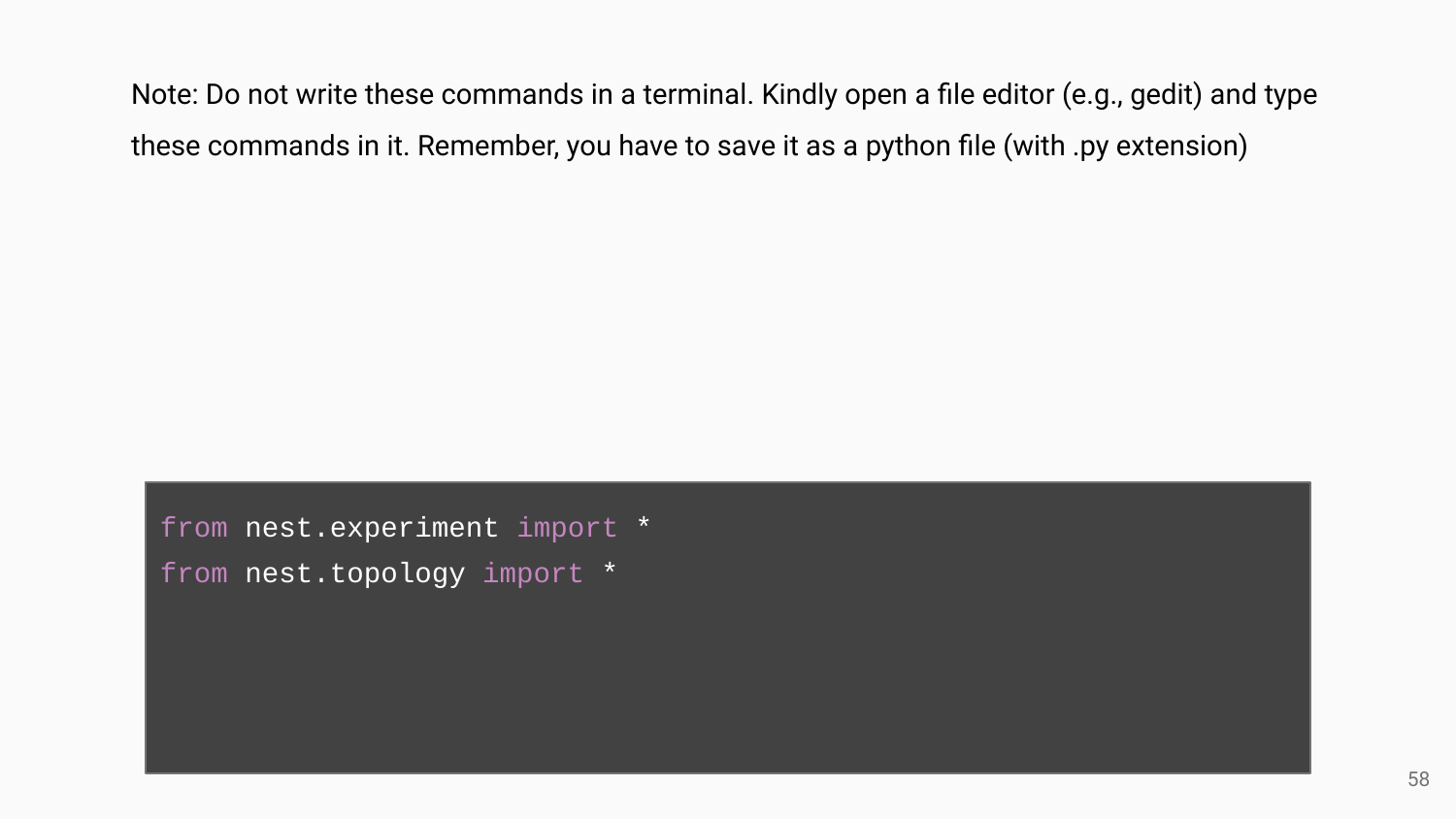

Note: Do not write these commands in a terminal. Kindly open a file editor (e.g., gedit) and type these commands in it. Remember, you have to save it as a python file (with .py extension)
from nest.experiment import *
from nest.topology import *
58